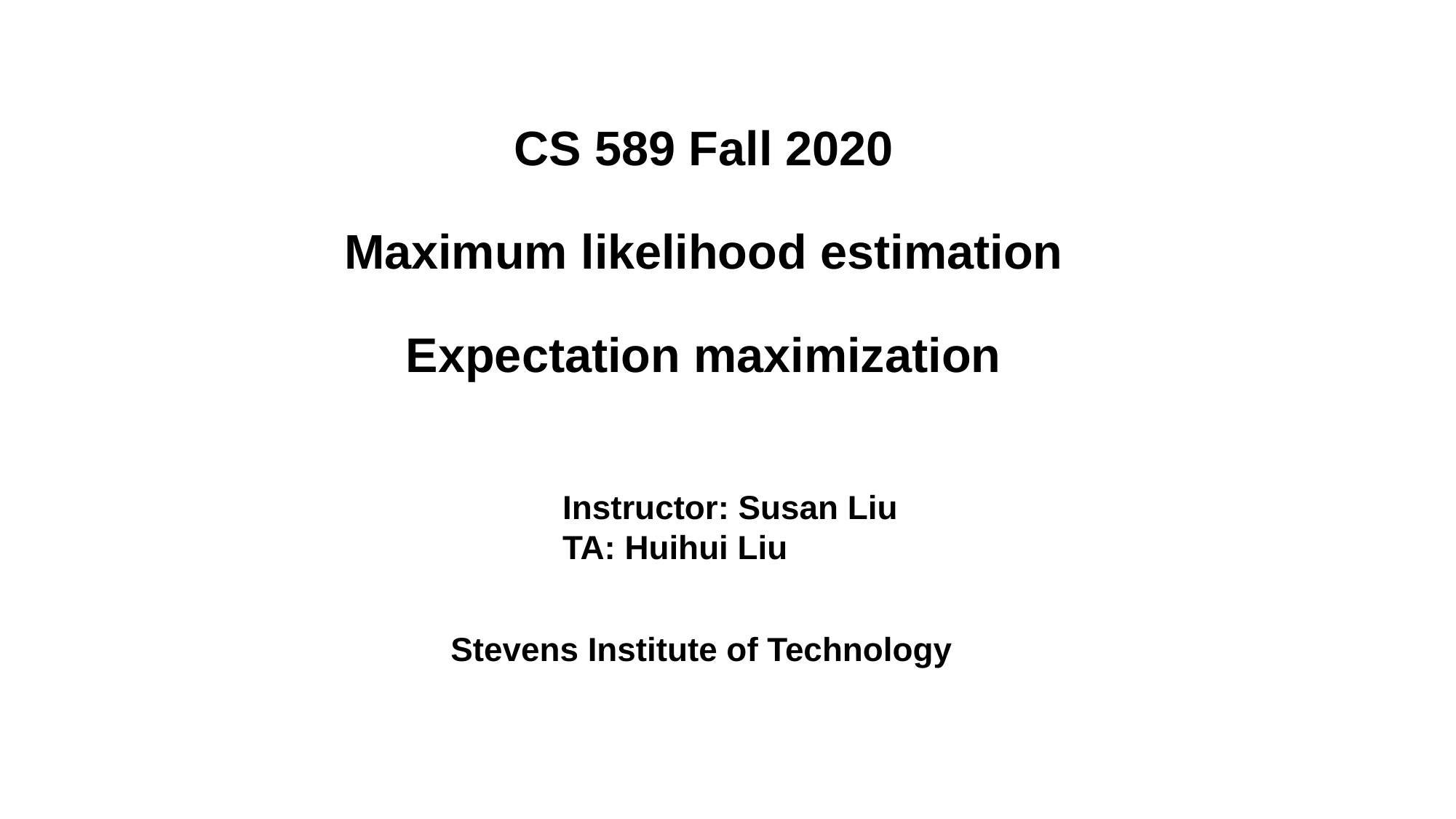

CS 589 Fall 2020
Maximum likelihood estimation
Expectation maximization
Instructor: Susan Liu
TA: Huihui Liu
Stevens Institute of Technology
1